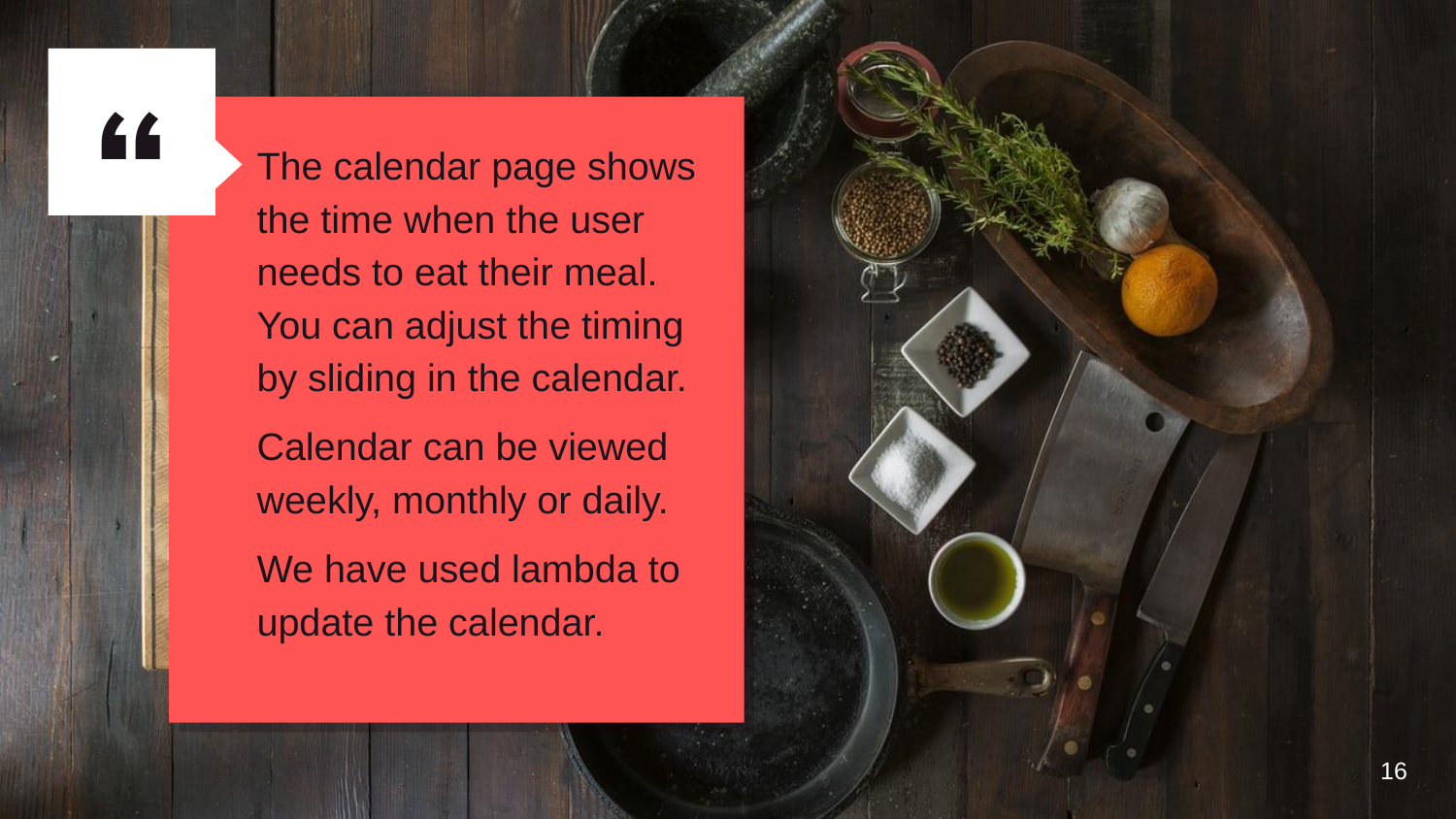

The calendar page shows the time when the user needs to eat their meal. You can adjust the timing by sliding in the calendar.
Calendar can be viewed weekly, monthly or daily.
We have used lambda to update the calendar.
16